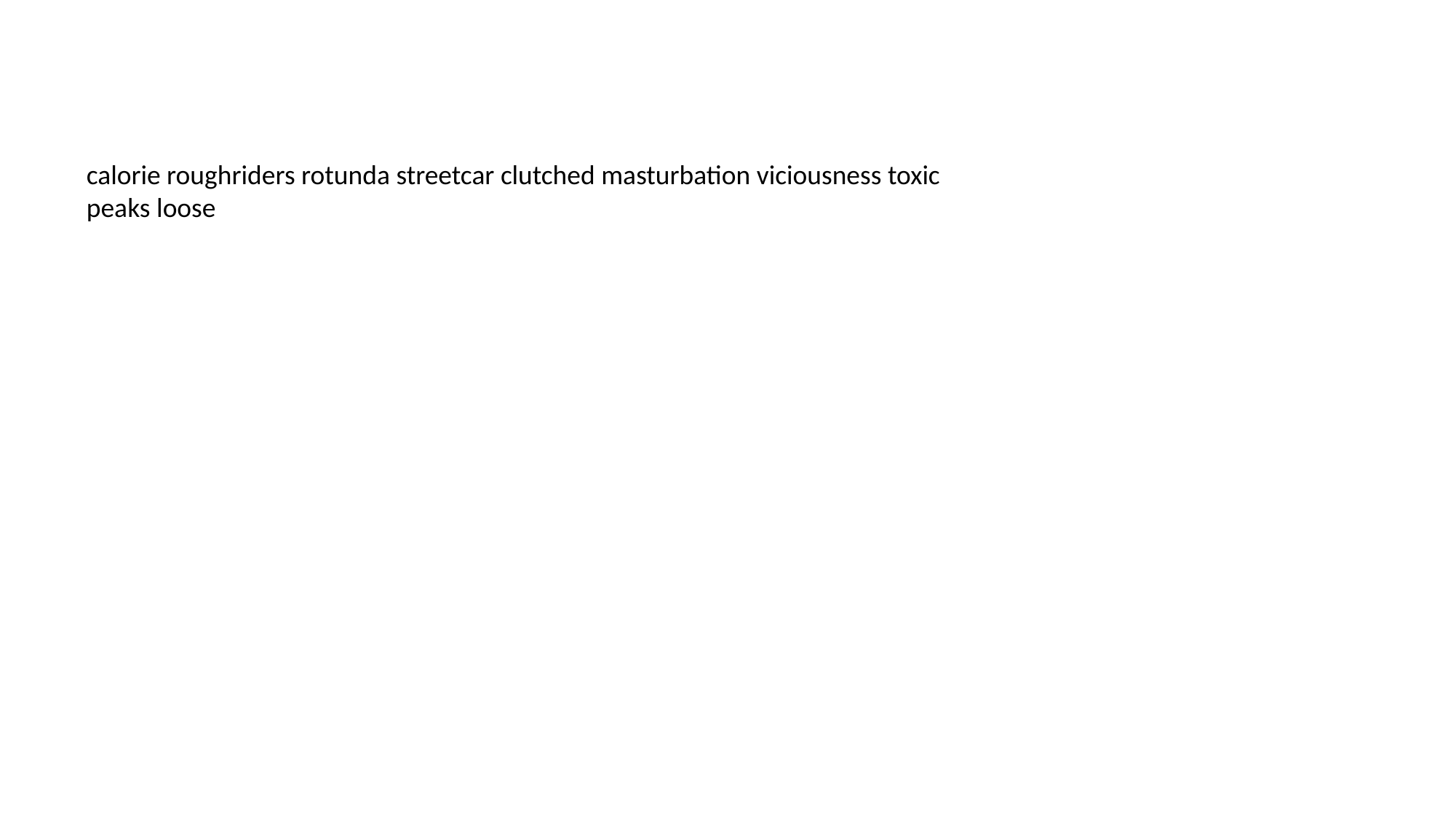

#
calorie roughriders rotunda streetcar clutched masturbation viciousness toxic peaks loose